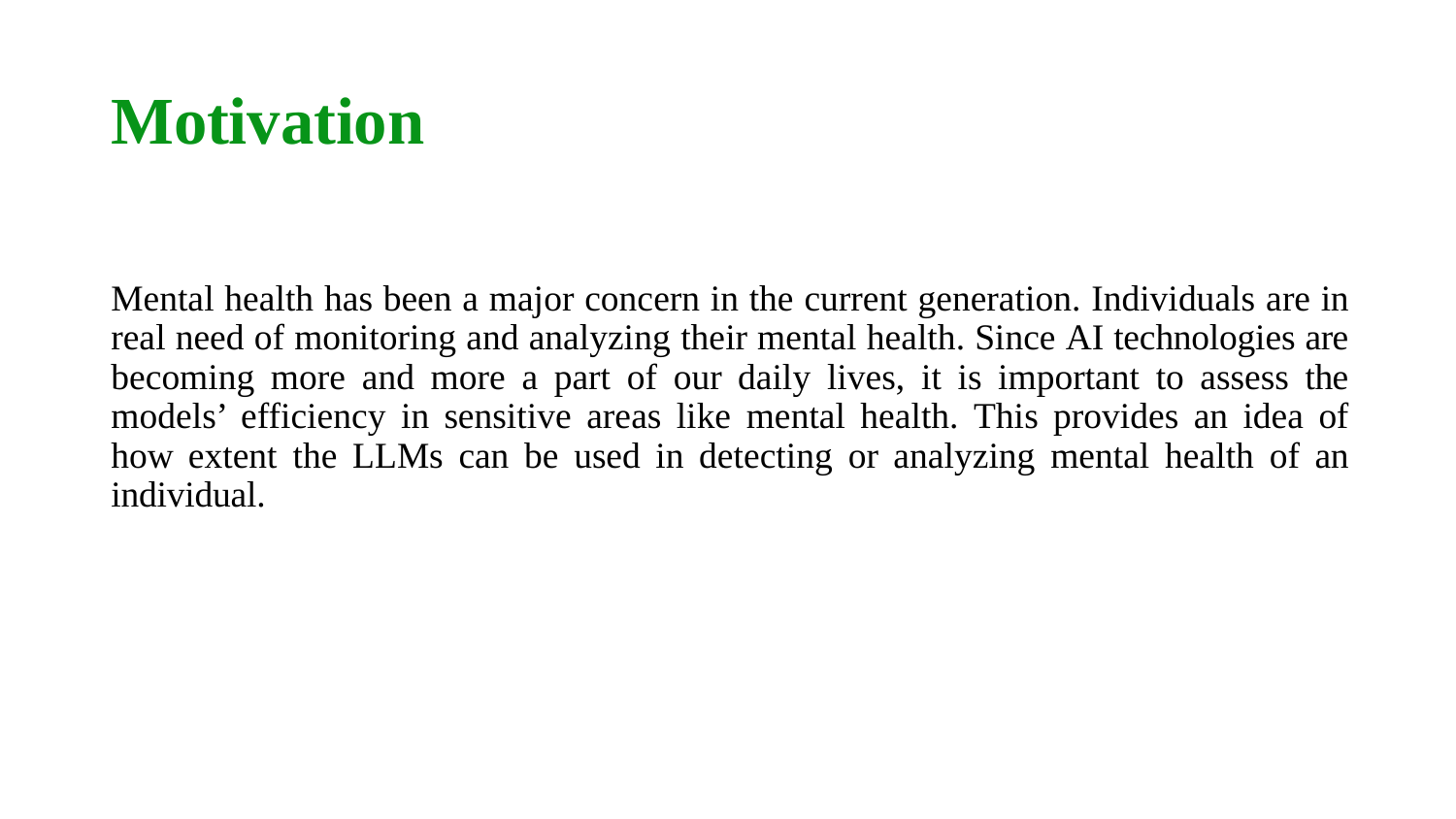

# Motivation
Mental health has been a major concern in the current generation. Individuals are in real need of monitoring and analyzing their mental health. Since AI technologies are becoming more and more a part of our daily lives, it is important to assess the models’ efficiency in sensitive areas like mental health. This provides an idea of how extent the LLMs can be used in detecting or analyzing mental health of an individual.